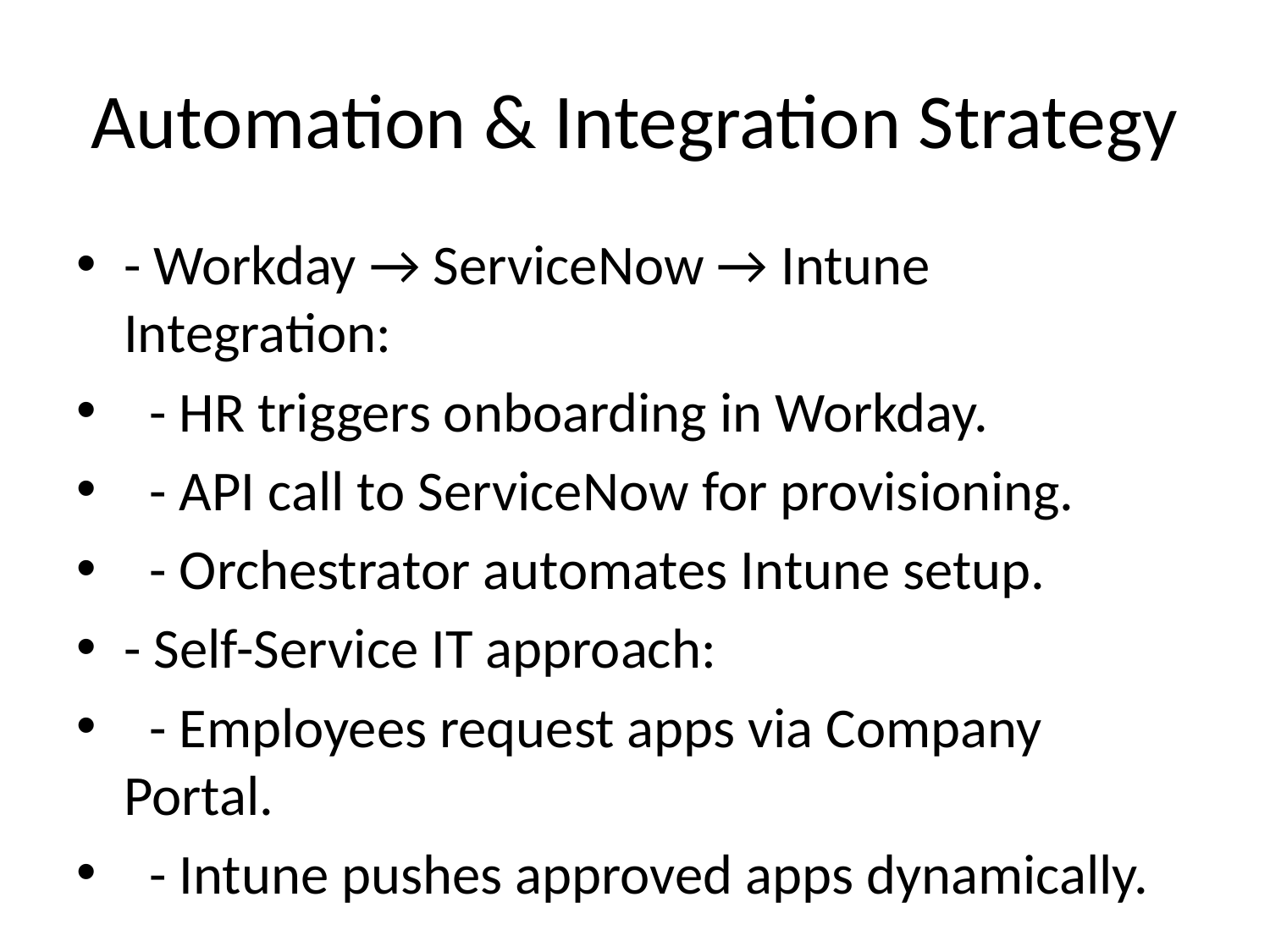

# Automation & Integration Strategy
- Workday → ServiceNow → Intune Integration:
  - HR triggers onboarding in Workday.
  - API call to ServiceNow for provisioning.
  - Orchestrator automates Intune setup.
- Self-Service IT approach:
  - Employees request apps via Company Portal.
  - Intune pushes approved apps dynamically.